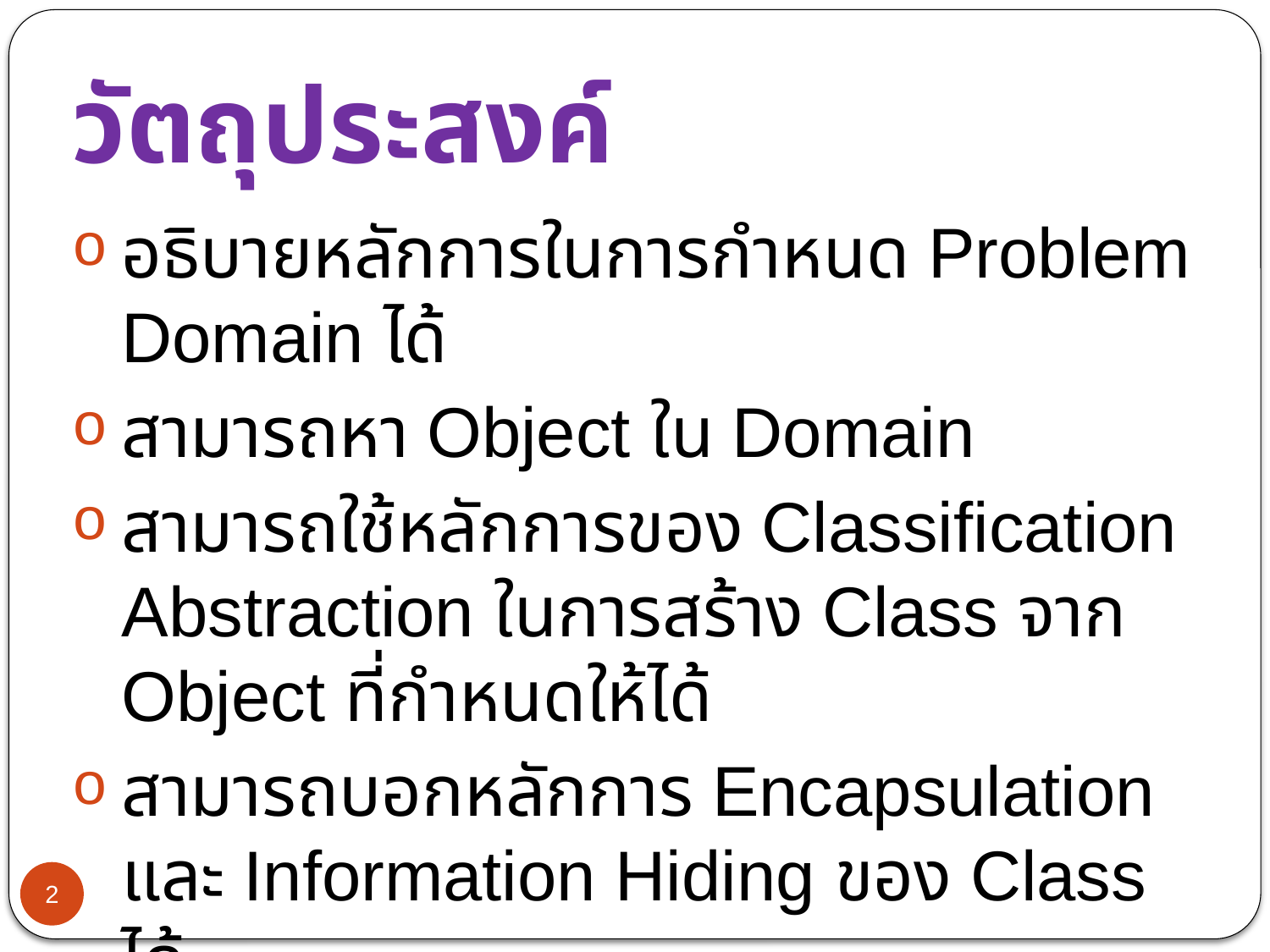

# วัตถุประสงค์
อธิบายหลักการในการกำหนด Problem Domain ได้
สามารถหา Object ใน Domain
สามารถใช้หลักการของ Classification Abstraction ในการสร้าง Class จาก Object ที่กำหนดให้ได้
สามารถบอกหลักการ Encapsulation และ Information Hiding ของ Class ได้

2